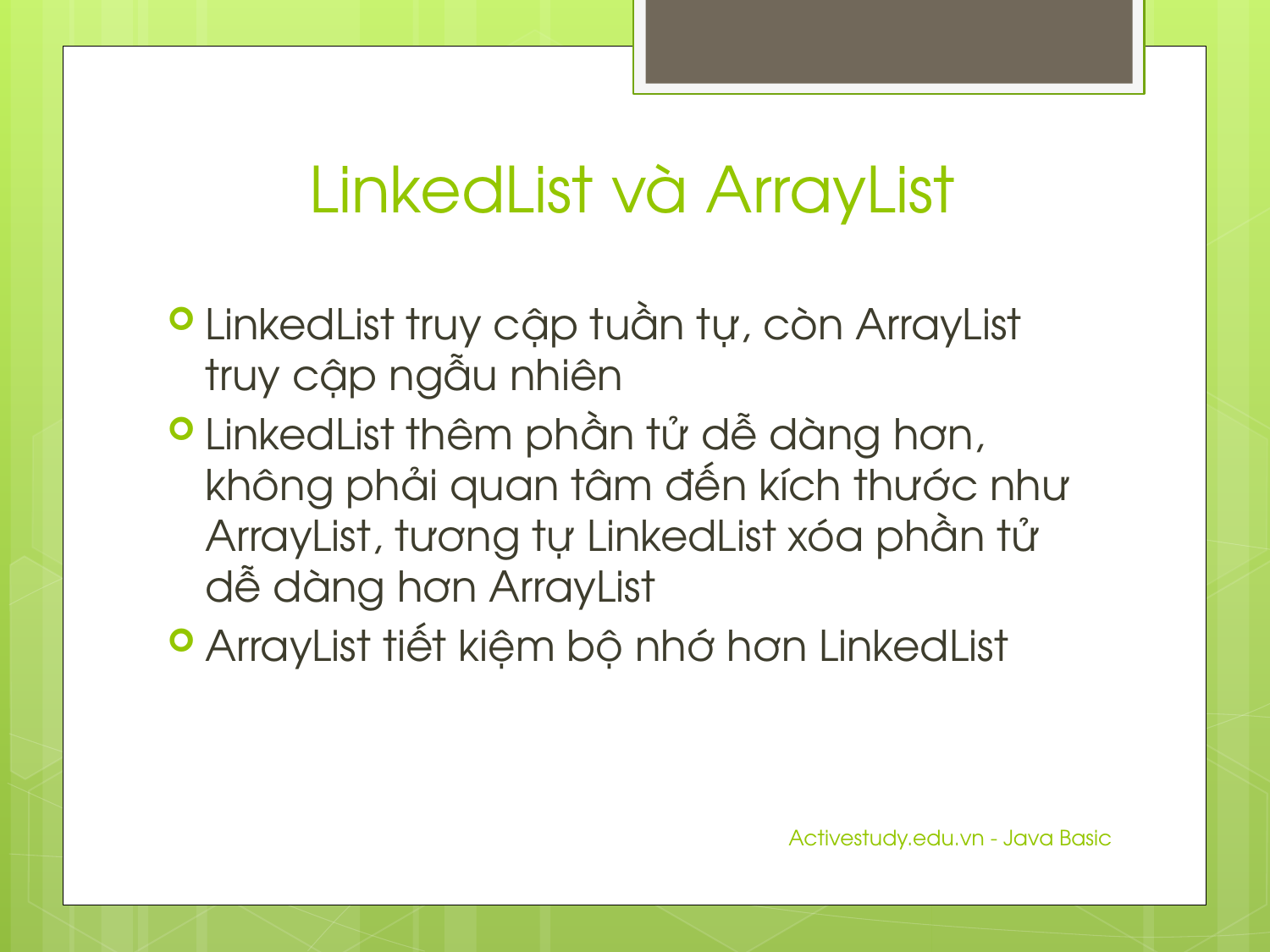

# LinkedList và ArrayList

LinkedList truy cập tuần tự, còn ArrayList truy cập ngẫu nhiên
LinkedList thêm phần tử dễ dàng hơn, không phải quan tâm đến kích thước như ArrayList, tương tự LinkedList xóa phần tử dễ dàng hơn ArrayList
ArrayList tiết kiệm bộ nhớ hơn LinkedList

Activestudy.edu.vn - Java Basic